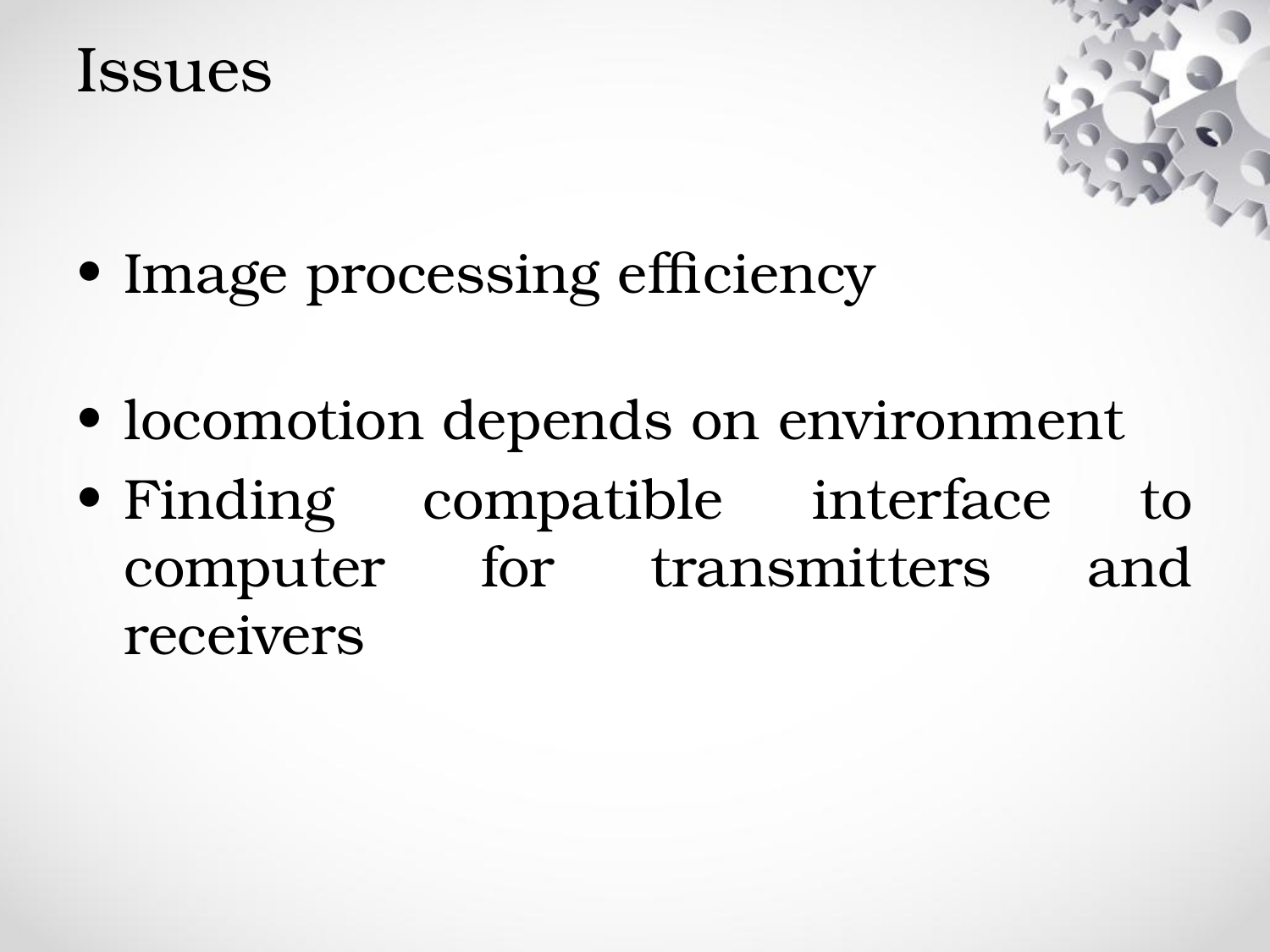

# Issues
Image processing efficiency
locomotion depends on environment
Finding compatible interface to computer for transmitters and receivers